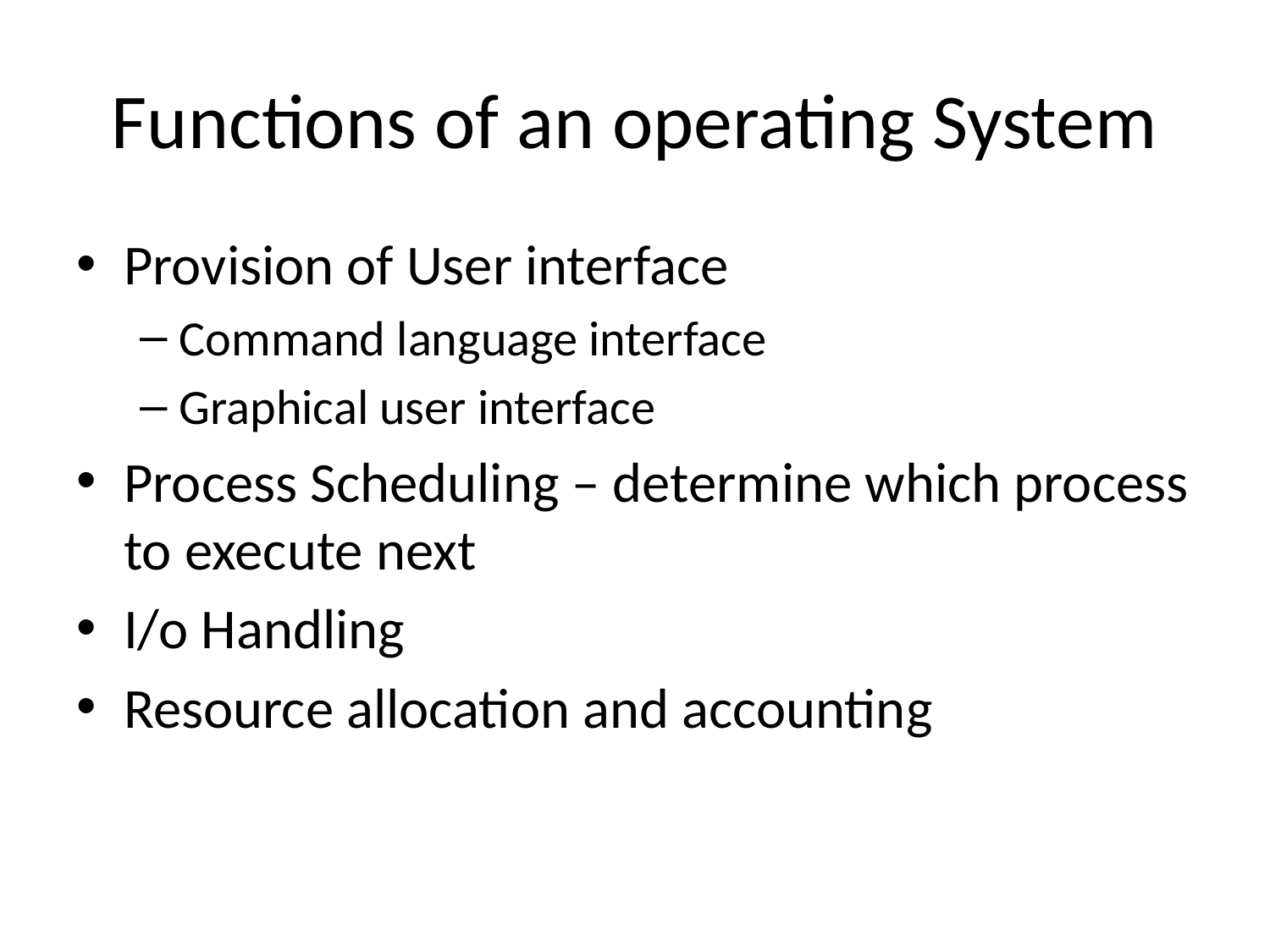

# Functions of an operating System
Provision of User interface
Command language interface
Graphical user interface
Process Scheduling – determine which process to execute next
I/o Handling
Resource allocation and accounting